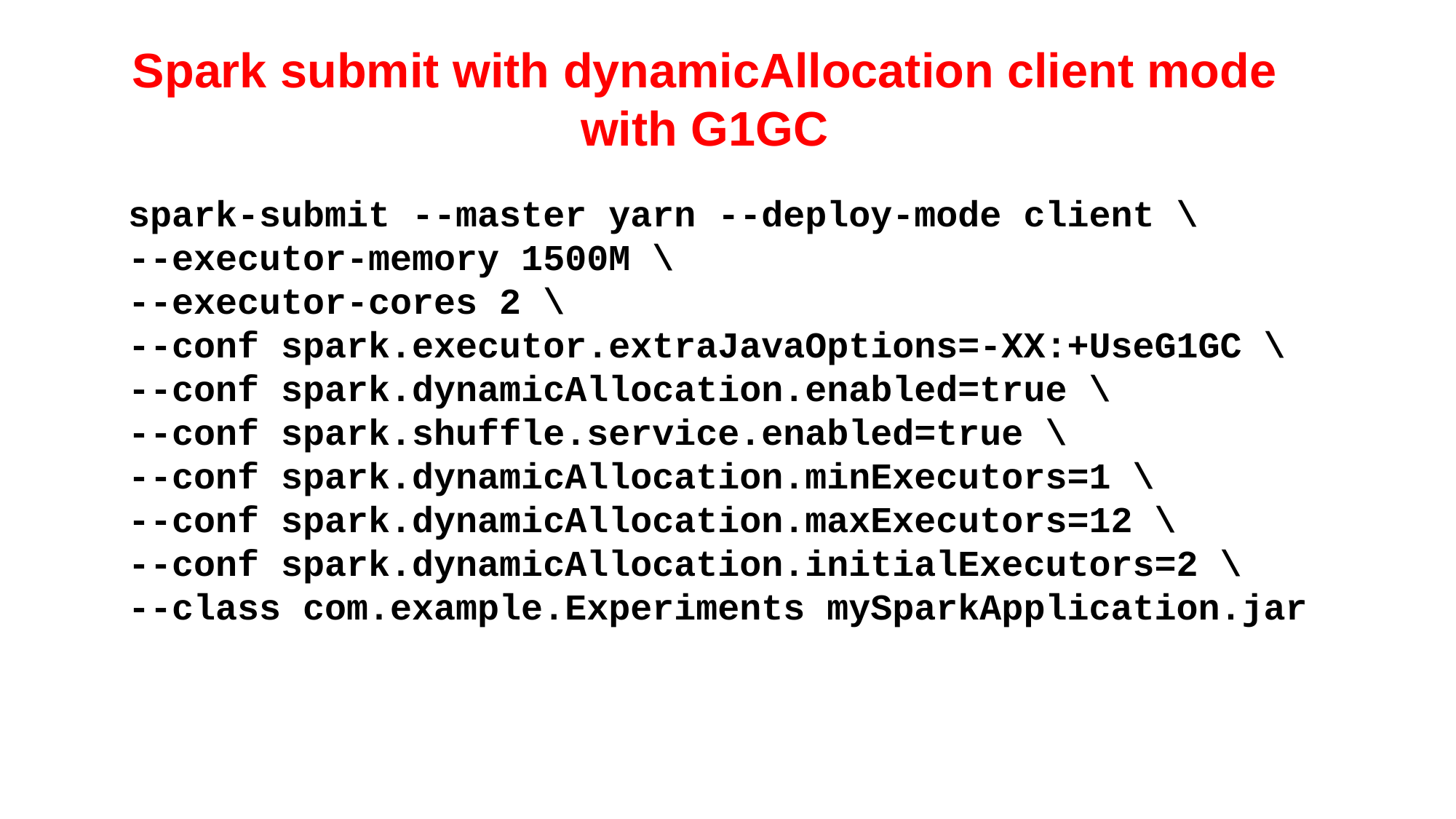

Spark submit with dynamicAllocation client mode with G1GC
spark-submit --master yarn --deploy-mode client \
--executor-memory 1500M \
--executor-cores 2 \
--conf spark.executor.extraJavaOptions=-XX:+UseG1GC \
--conf spark.dynamicAllocation.enabled=true \
--conf spark.shuffle.service.enabled=true \
--conf spark.dynamicAllocation.minExecutors=1 \
--conf spark.dynamicAllocation.maxExecutors=12 \
--conf spark.dynamicAllocation.initialExecutors=2 \
--class com.example.Experiments mySparkApplication.jar